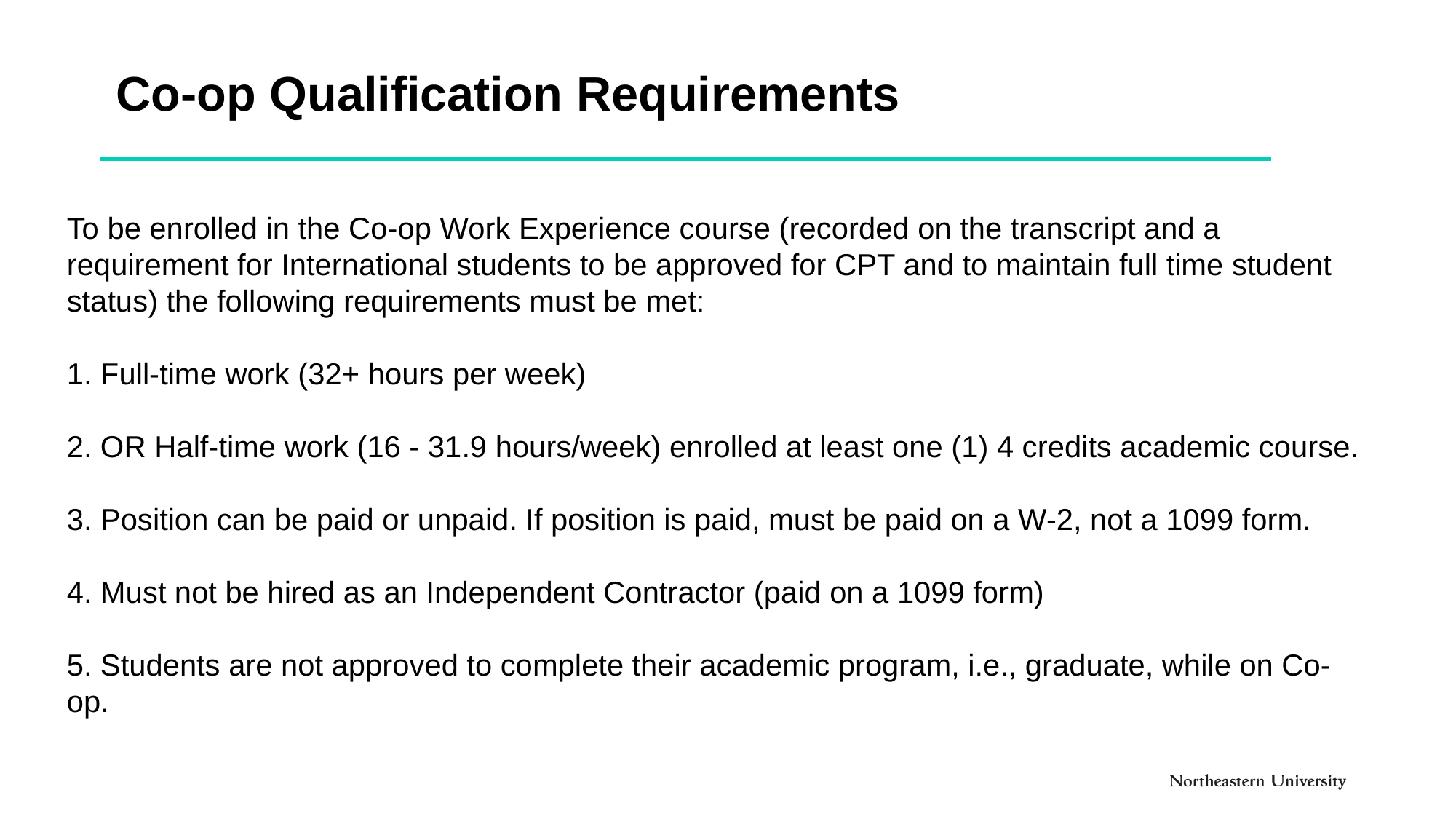

Co-op Qualification Requirements
To be enrolled in the Co-op Work Experience course (recorded on the transcript and a requirement for International students to be approved for CPT and to maintain full time student status) the following requirements must be met:
1. Full-time work (32+ hours per week)
2. OR Half-time work (16 - 31.9 hours/week) enrolled at least one (1) 4 credits academic course.
3. Position can be paid or unpaid. If position is paid, must be paid on a W-2, not a 1099 form.
4. Must not be hired as an Independent Contractor (paid on a 1099 form)
5. Students are not approved to complete their academic program, i.e., graduate, while on Co-op.